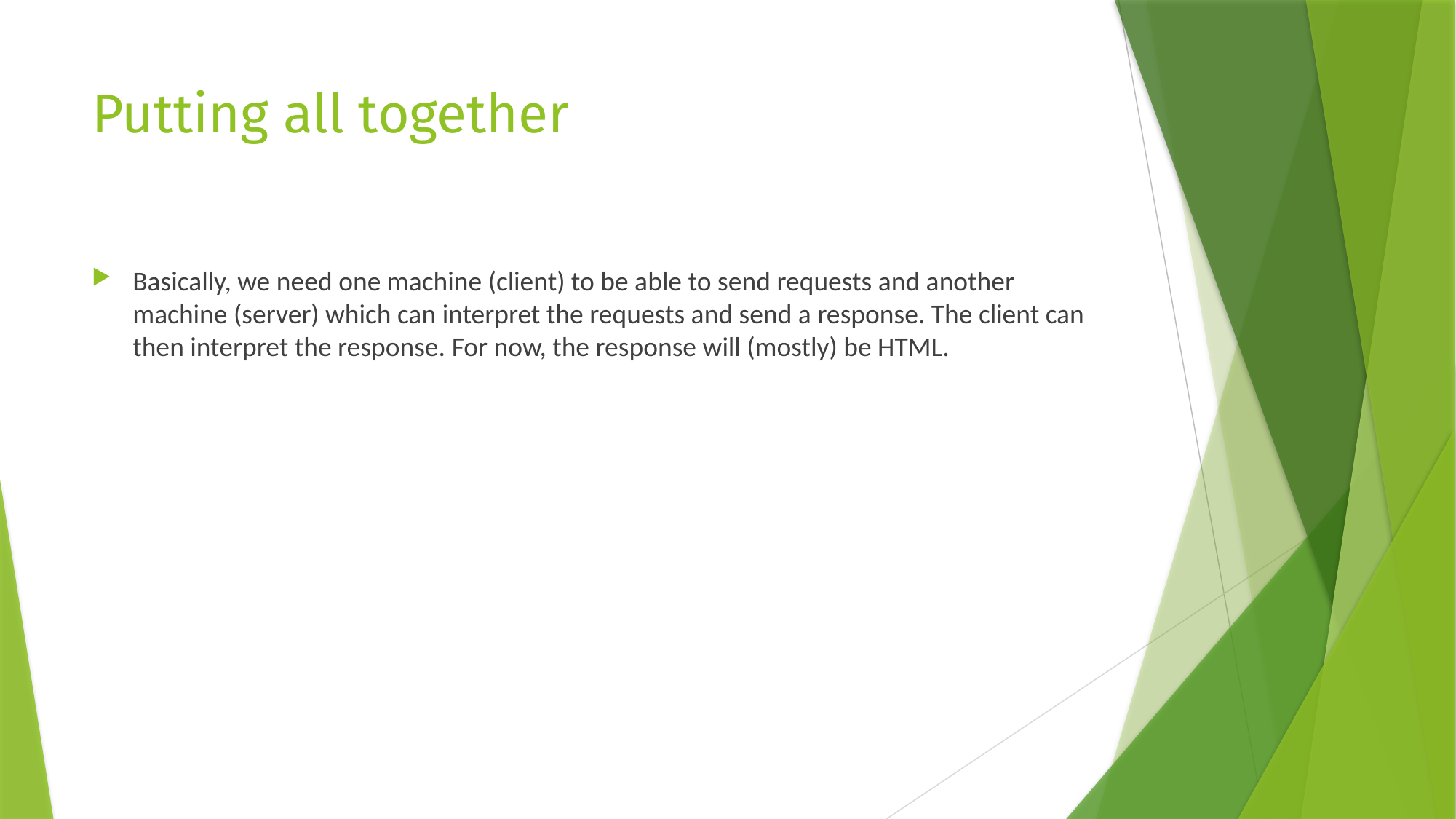

# Putting all together
Basically, we need one machine (client) to be able to send requests and another machine (server) which can interpret the requests and send a response. The client can then interpret the response. For now, the response will (mostly) be HTML.